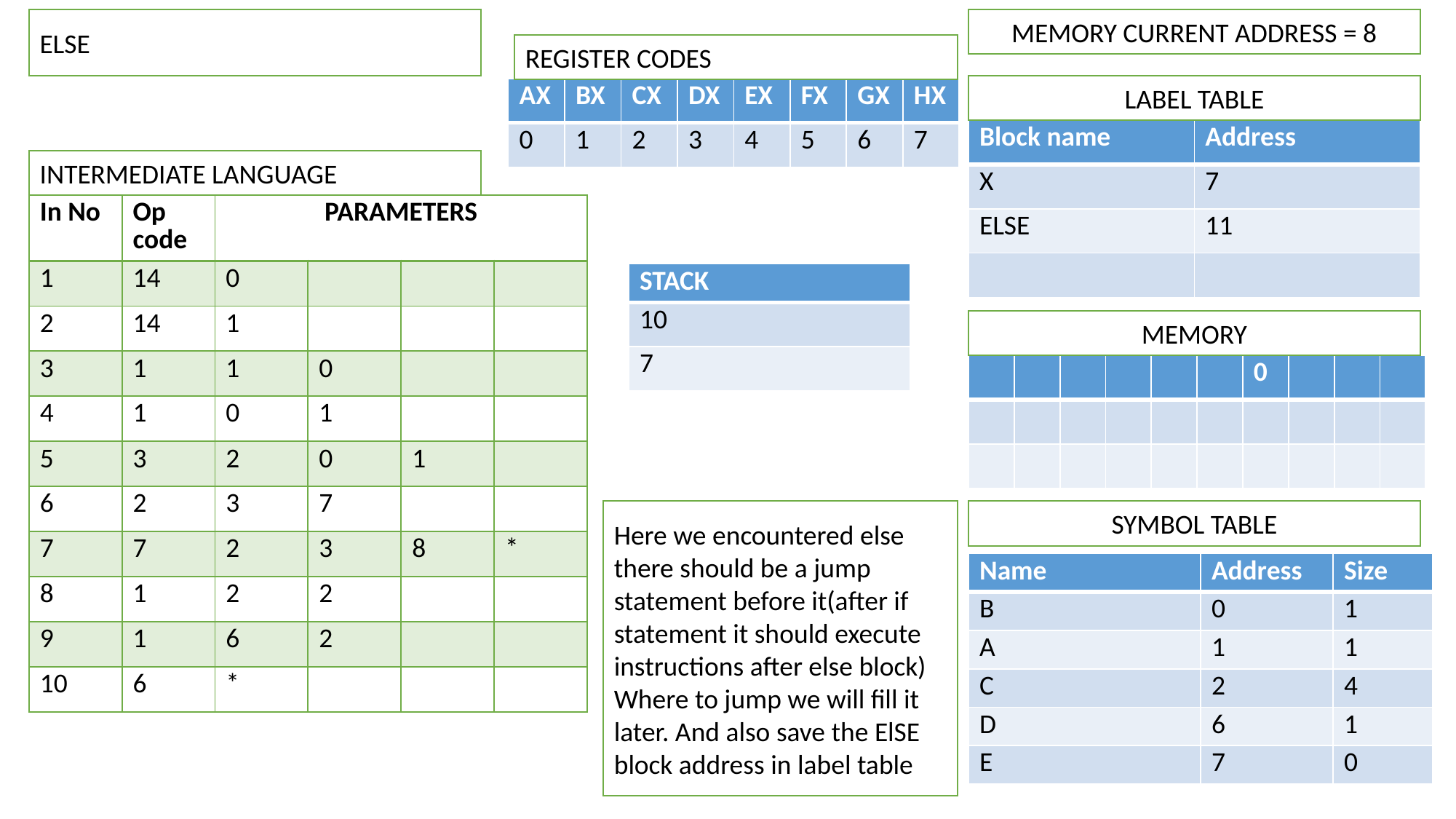

ELSE
MEMORY CURRENT ADDRESS = 8
REGISTER CODES
LABEL TABLE
| AX | BX | CX | DX | EX | FX | GX | HX |
| --- | --- | --- | --- | --- | --- | --- | --- |
| 0 | 1 | 2 | 3 | 4 | 5 | 6 | 7 |
| Block name | Address |
| --- | --- |
| X | 7 |
| ELSE | 11 |
|  |  |
INTERMEDIATE LANGUAGE
| In No | Op code | PARAMETERS |  |  |  |
| --- | --- | --- | --- | --- | --- |
| 1 | 14 | 0 |  |  |  |
| 2 | 14 | 1 |  |  |  |
| 3 | 1 | 1 | 0 |  |  |
| 4 | 1 | 0 | 1 |  |  |
| 5 | 3 | 2 | 0 | 1 |  |
| 6 | 2 | 3 | 7 |  |  |
| 7 | 7 | 2 | 3 | 8 | \* |
| 8 | 1 | 2 | 2 |  |  |
| 9 | 1 | 6 | 2 |  |  |
| 10 | 6 | \* |  |  |  |
| STACK |
| --- |
| 10 |
| 7 |
MEMORY
|  |  |  |  |  |  | 0 |  |  |  |
| --- | --- | --- | --- | --- | --- | --- | --- | --- | --- |
|  |  |  |  |  |  |  |  |  |  |
|  |  |  |  |  |  |  |  |  |  |
SYMBOL TABLE
Here we encountered else there should be a jump statement before it(after if statement it should execute instructions after else block)
Where to jump we will fill it later. And also save the ElSE block address in label table
| Name | Address | Size |
| --- | --- | --- |
| B | 0 | 1 |
| A | 1 | 1 |
| C | 2 | 4 |
| D | 6 | 1 |
| E | 7 | 0 |